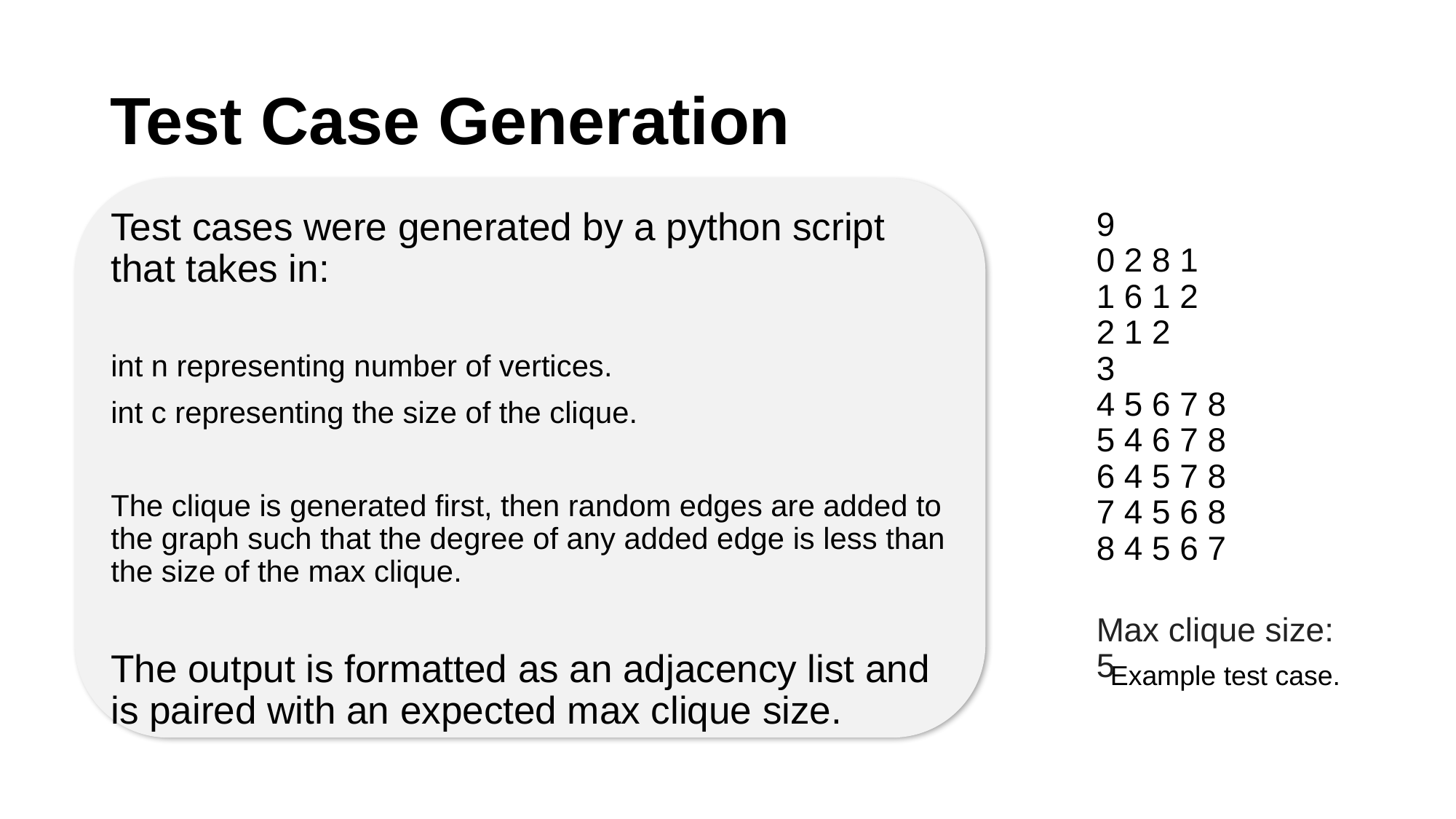

# Test Case Generation

Test cases were generated by a python script that takes in:

int n representing number of vertices.
int c representing the size of the clique.

The clique is generated first, then random edges are added to the graph such that the degree of any added edge is less than the size of the max clique.

The output is formatted as an adjacency list and is paired with an expected max clique size.

9
0 2 8 1
1 6 1 2
2 1 2
3
4 5 6 7 8
5 4 6 7 8
6 4 5 7 8
7 4 5 6 8
8 4 5 6 7

Max clique size: 5
Example test case.